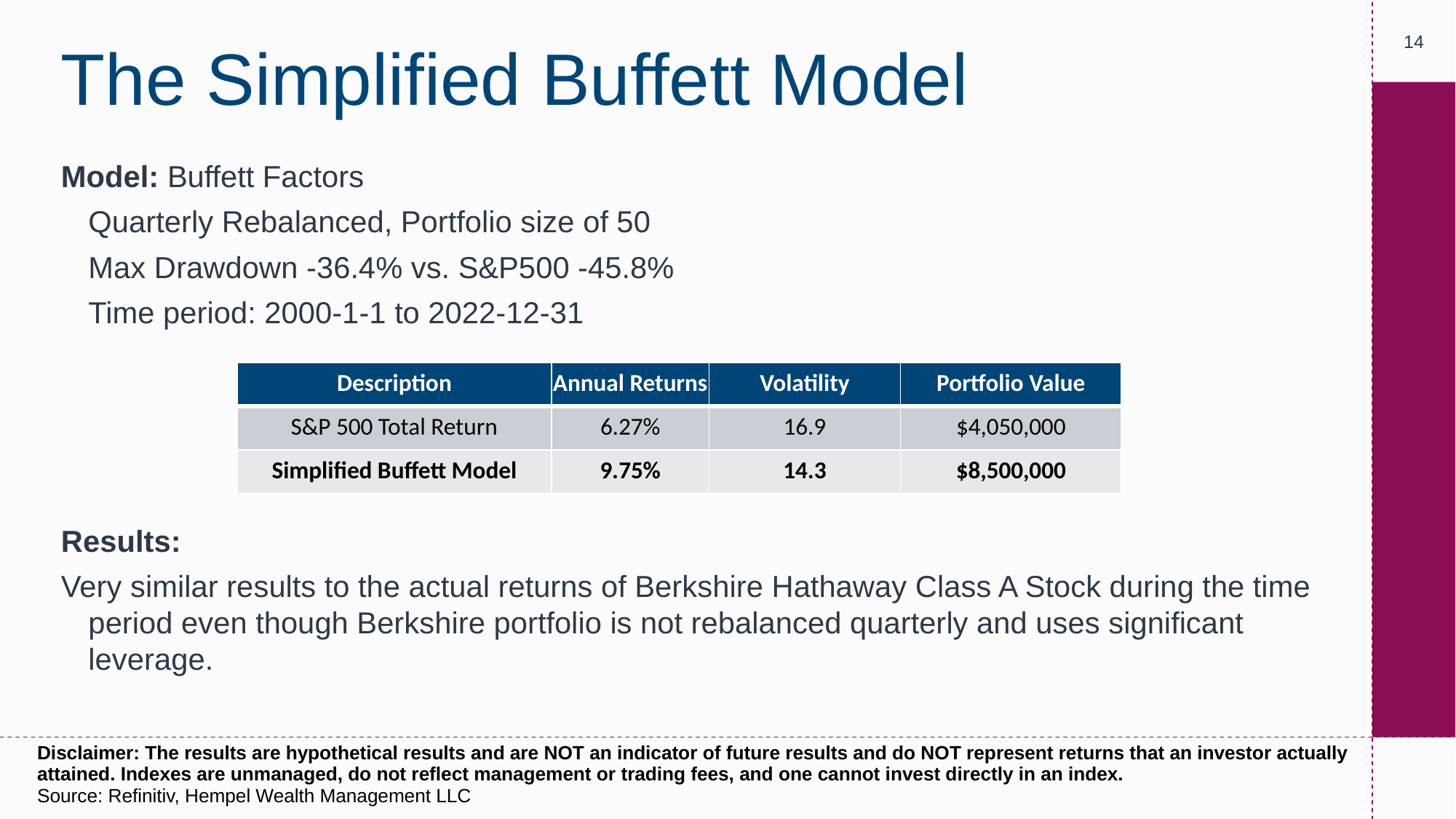

14
# The Simplified Buffett Model
Model: Buffett Factors
	Quarterly Rebalanced, Portfolio size of 50
	Max Drawdown -36.4% vs. S&P500 -45.8%
	Time period: 2000-1-1 to 2022-12-31

Results:
Very similar results to the actual returns of Berkshire Hathaway Class A Stock during the time period even though Berkshire portfolio is not rebalanced quarterly and uses significant leverage.
| Description | Annual Returns | Volatility | Portfolio Value |
| --- | --- | --- | --- |
| S&P 500 Total Return | 6.27% | 16.9 | $4,050,000 |
| Simplified Buffett Model | 9.75% | 14.3 | $8,500,000 |
Disclaimer: The results are hypothetical results and are NOT an indicator of future results and do NOT represent returns that an investor actually attained. Indexes are unmanaged, do not reflect management or trading fees, and one cannot invest directly in an index.
Source: Refinitiv, Hempel Wealth Management LLC